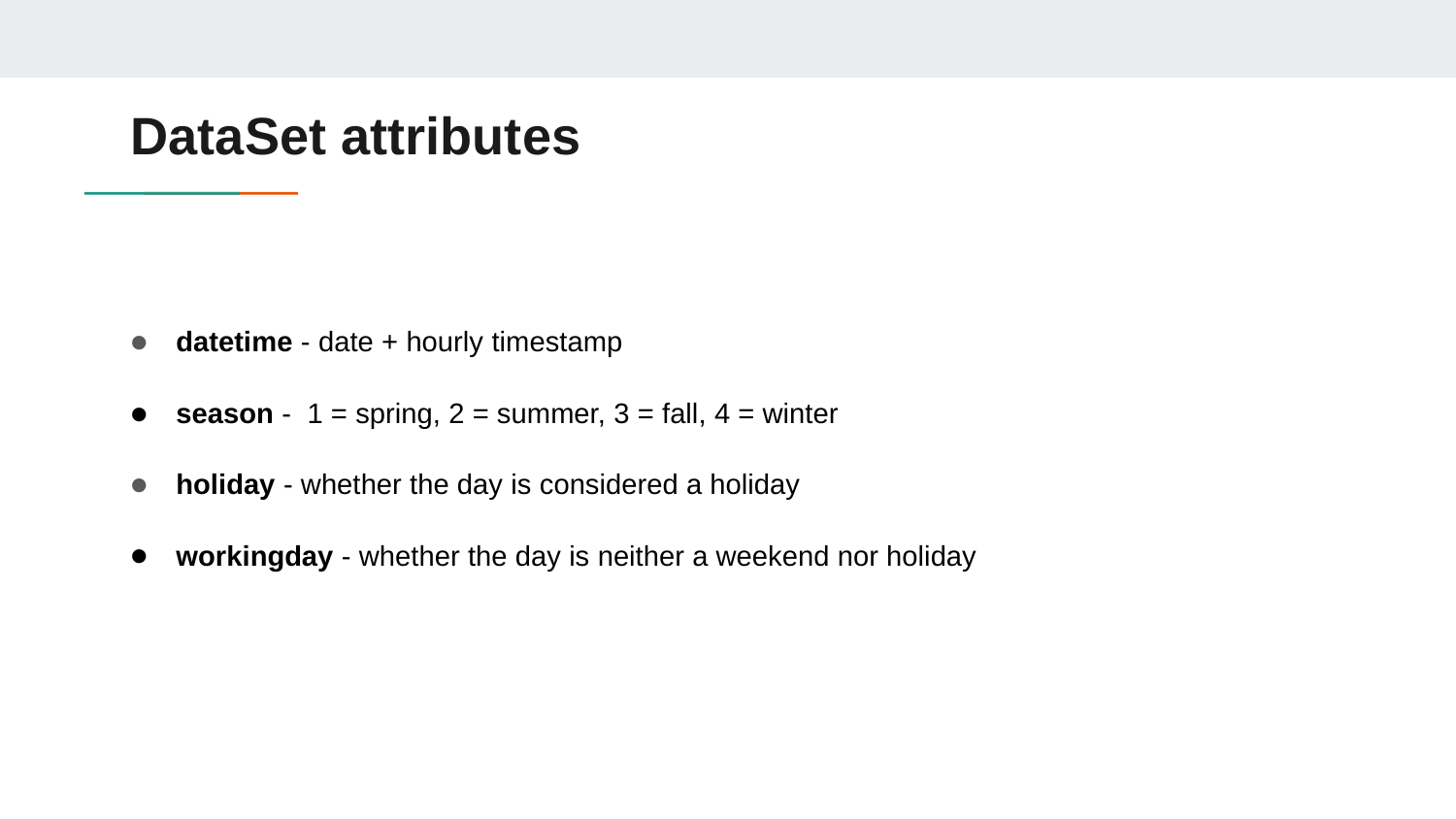

# DataSet attributes
datetime - date + hourly timestamp
season -  1 = spring, 2 = summer, 3 = fall, 4 = winter
holiday - whether the day is considered a holiday
workingday - whether the day is neither a weekend nor holiday